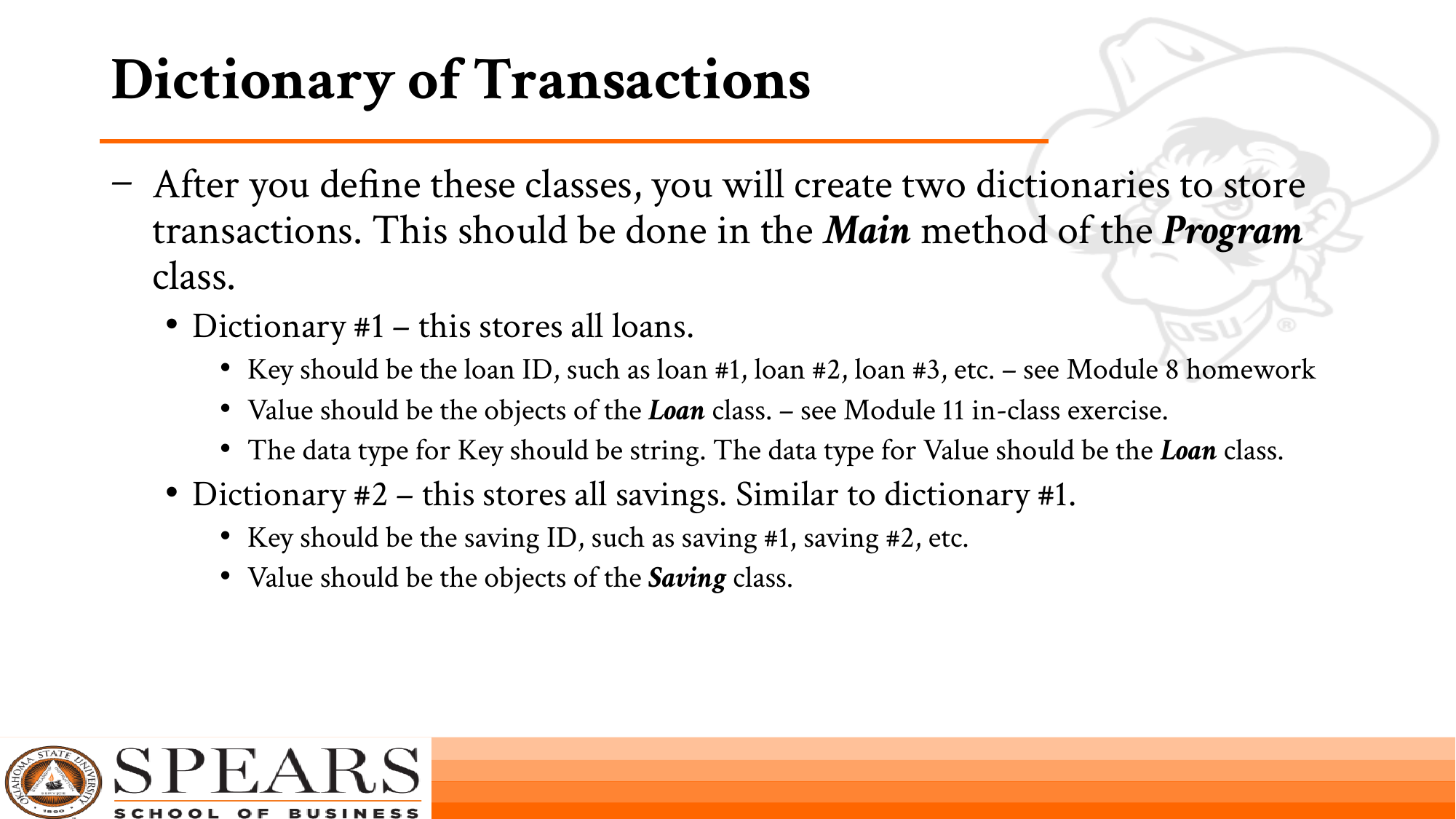

# Dictionary of Transactions
After you define these classes, you will create two dictionaries to store transactions. This should be done in the Main method of the Program class.
Dictionary #1 – this stores all loans.
Key should be the loan ID, such as loan #1, loan #2, loan #3, etc. – see Module 8 homework
Value should be the objects of the Loan class. – see Module 11 in-class exercise.
The data type for Key should be string. The data type for Value should be the Loan class.
Dictionary #2 – this stores all savings. Similar to dictionary #1.
Key should be the saving ID, such as saving #1, saving #2, etc.
Value should be the objects of the Saving class.